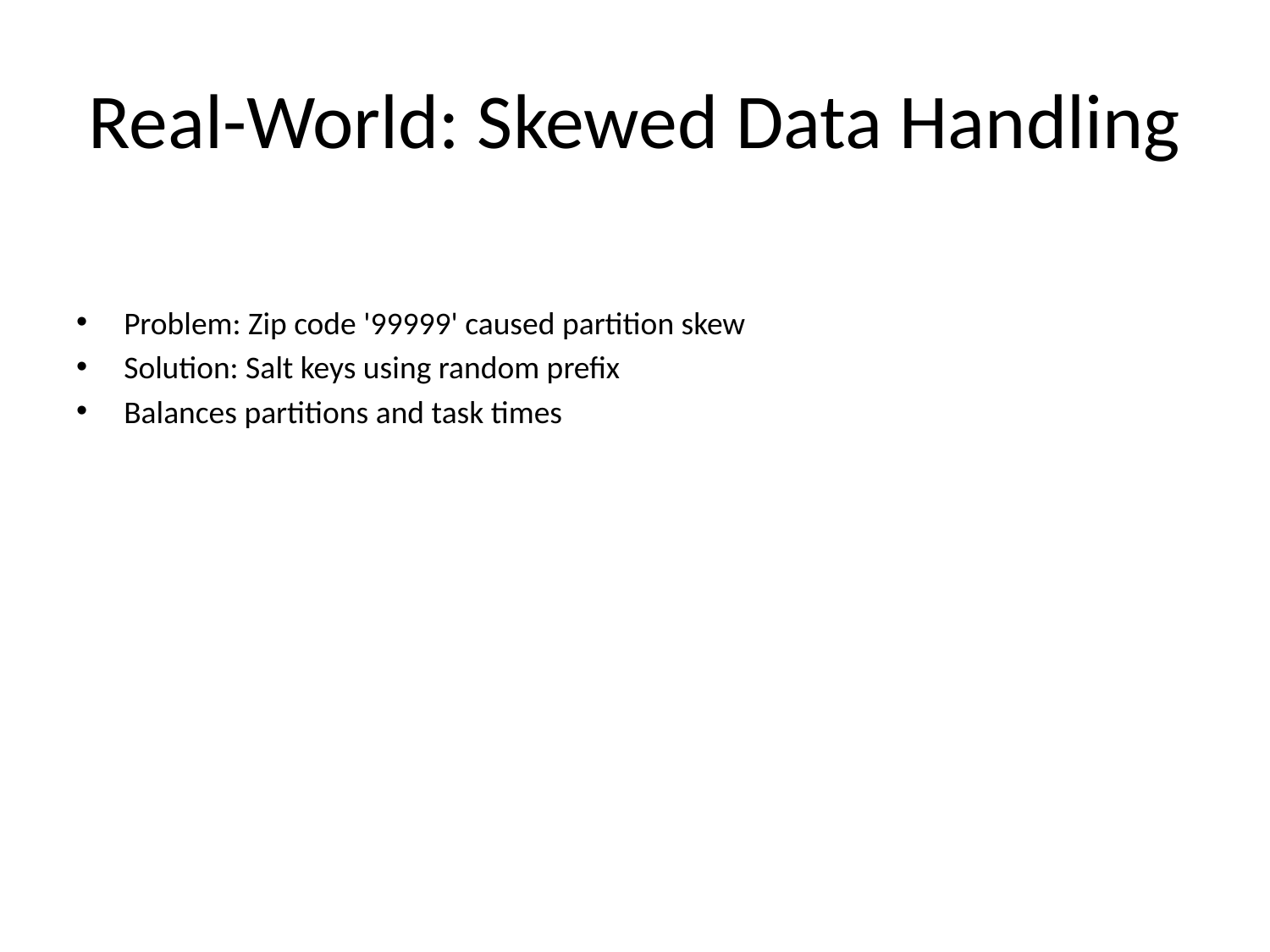

# Real-World: Skewed Data Handling

Problem: Zip code '99999' caused partition skew
Solution: Salt keys using random prefix
Balances partitions and task times